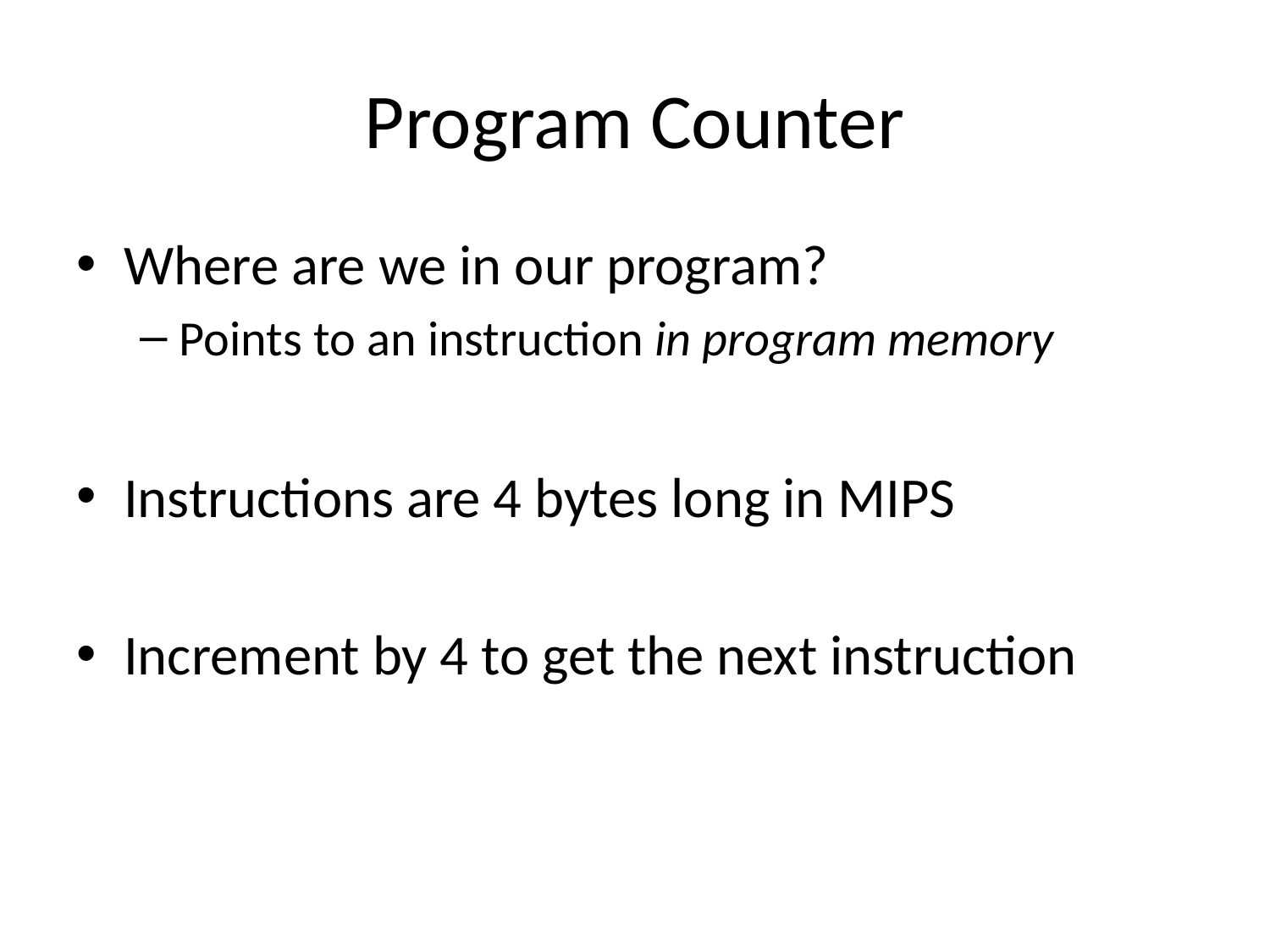

# Program Counter
Where are we in our program?
Points to an instruction in program memory

Instructions are 4 bytes long in MIPS

Increment by 4 to get the next instruction